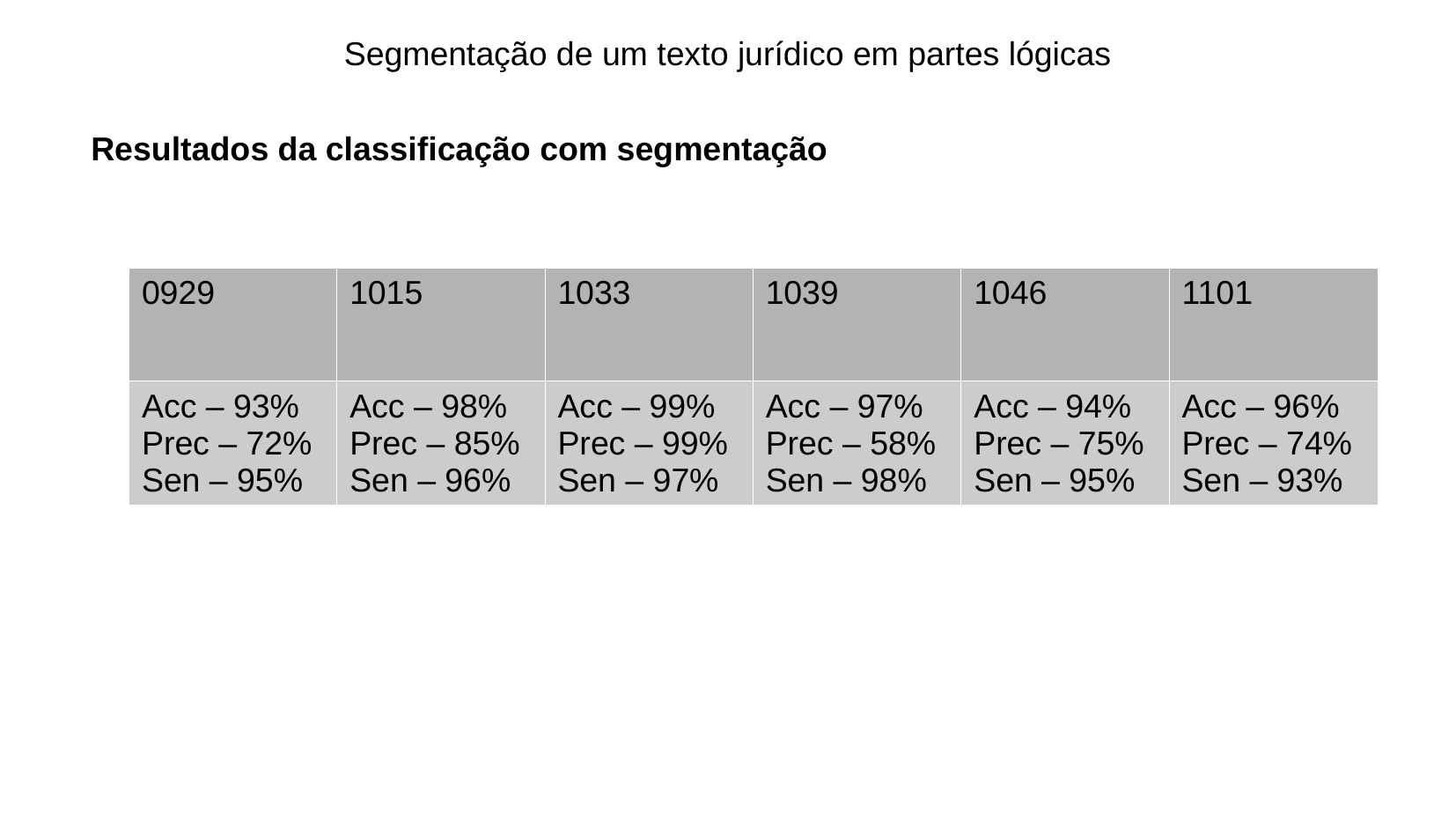

Segmentação de um texto jurídico em partes lógicas
Resultados da classificação com segmentação

| 0929 | 1015 | 1033 | 1039 | 1046 | 1101 |
| --- | --- | --- | --- | --- | --- |
| Acc – 93% Prec – 72% Sen – 95% | Acc – 98% Prec – 85% Sen – 96% | Acc – 99% Prec – 99% Sen – 97% | Acc – 97% Prec – 58% Sen – 98% | Acc – 94% Prec – 75% Sen – 95% | Acc – 96% Prec – 74% Sen – 93% |